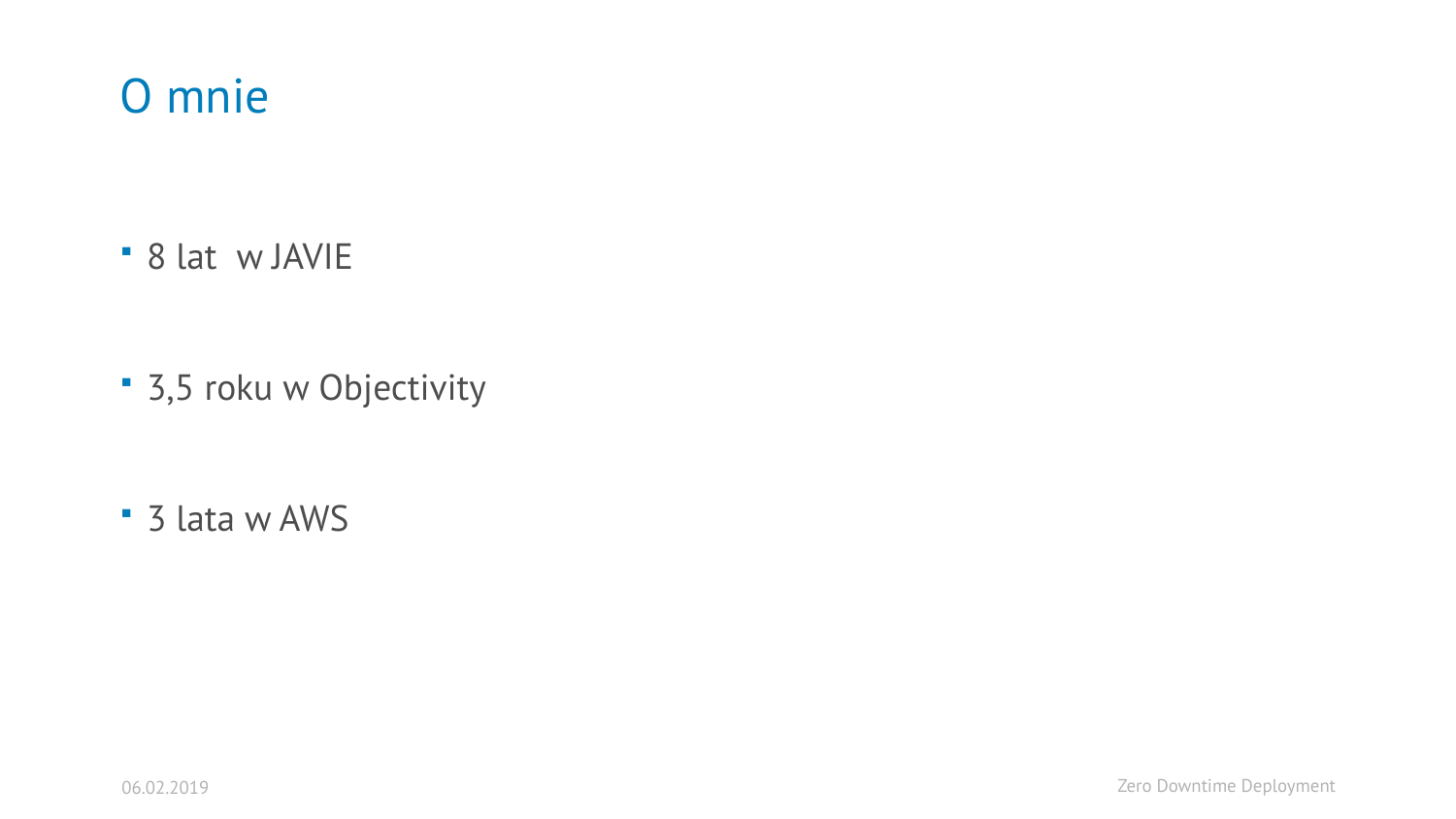

# O mnie
8 lat  w JAVIE
3,5 roku w Objectivity
3 lata w AWS
Zero Downtime Deployment
06.02.2019